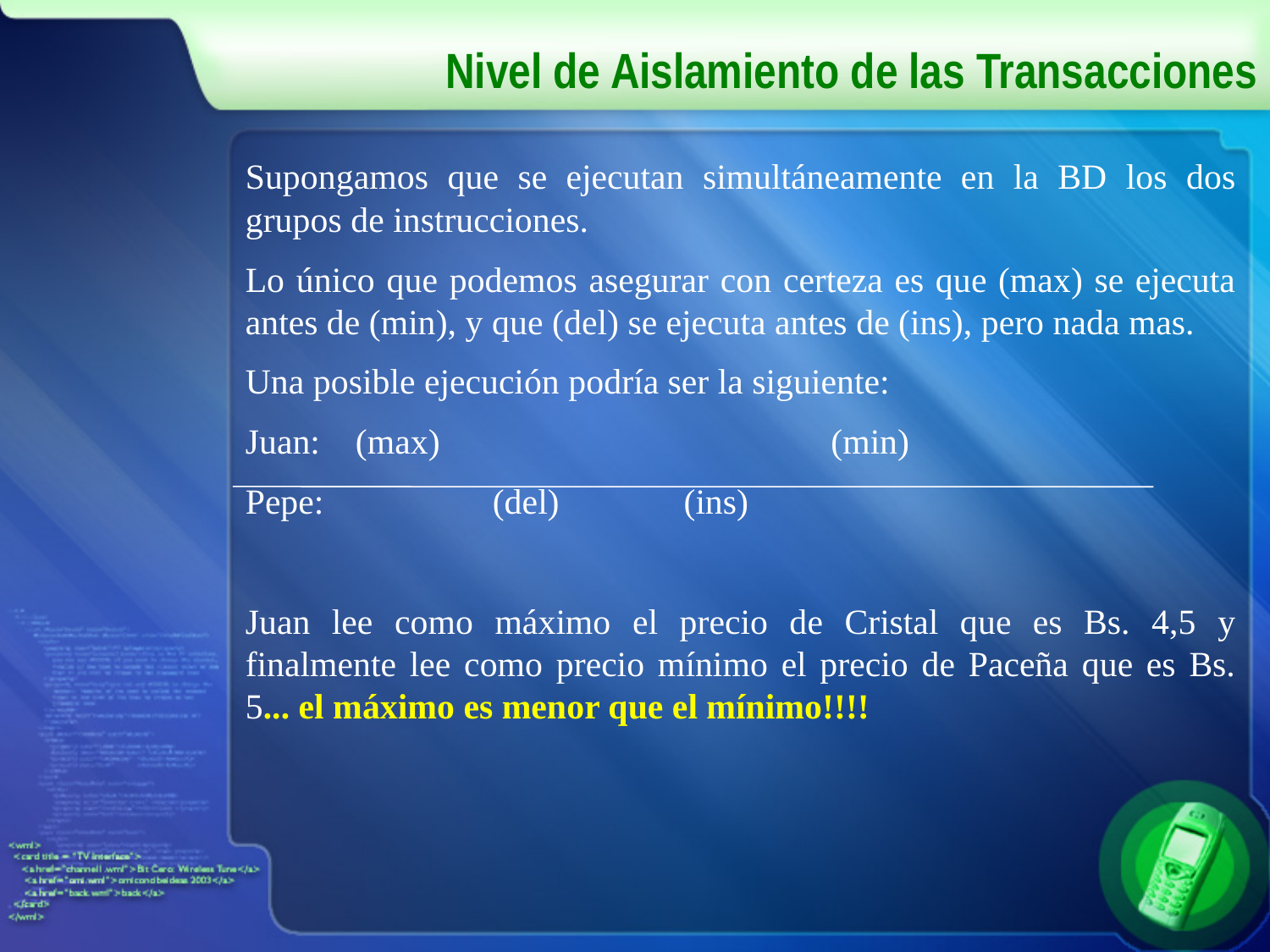

# Nivel de Aislamiento de las Transacciones
Supongamos que se ejecutan simultáneamente en la BD los dos grupos de instrucciones.
Lo único que podemos asegurar con certeza es que (max) se ejecuta antes de (min), y que (del) se ejecuta antes de (ins), pero nada mas.
Una posible ejecución podría ser la siguiente:
Juan:    (max)                                            (min)
Pepe:                   (del)              (ins)

Juan lee como máximo el precio de Cristal que es Bs. 4,5 y finalmente lee como precio mínimo el precio de Paceña que es Bs. 5... el máximo es menor que el mínimo!!!!